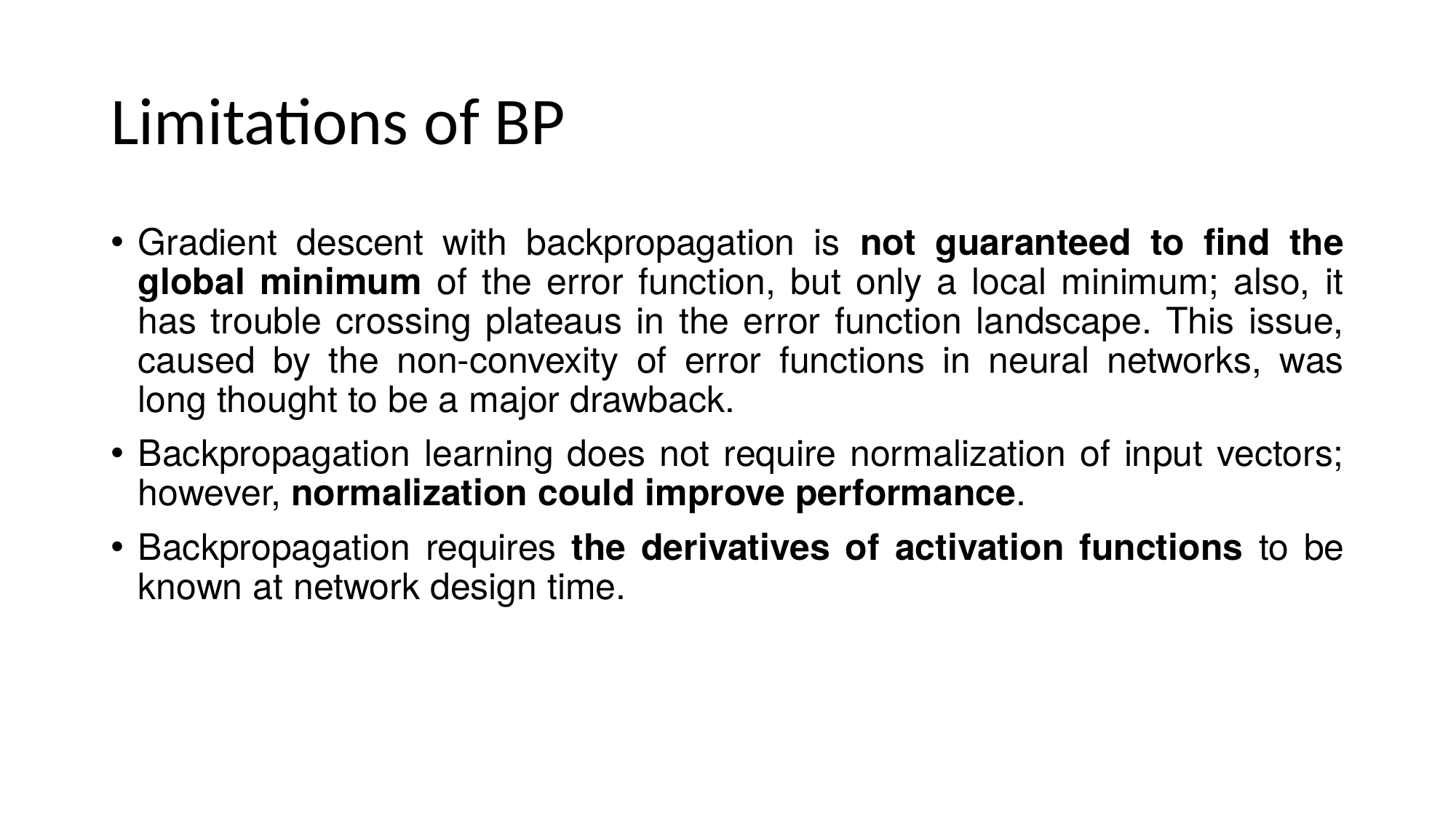

# Limitations of BP
Gradient descent with backpropagation is not guaranteed to find the global minimum of the error function, but only a local minimum; also, it has trouble crossing plateaus in the error function landscape. This issue, caused by the non-convexity of error functions in neural networks, was long thought to be a major drawback.
Backpropagation learning does not require normalization of input vectors; however, normalization could improve performance.
Backpropagation requires the derivatives of activation functions to be known at network design time.